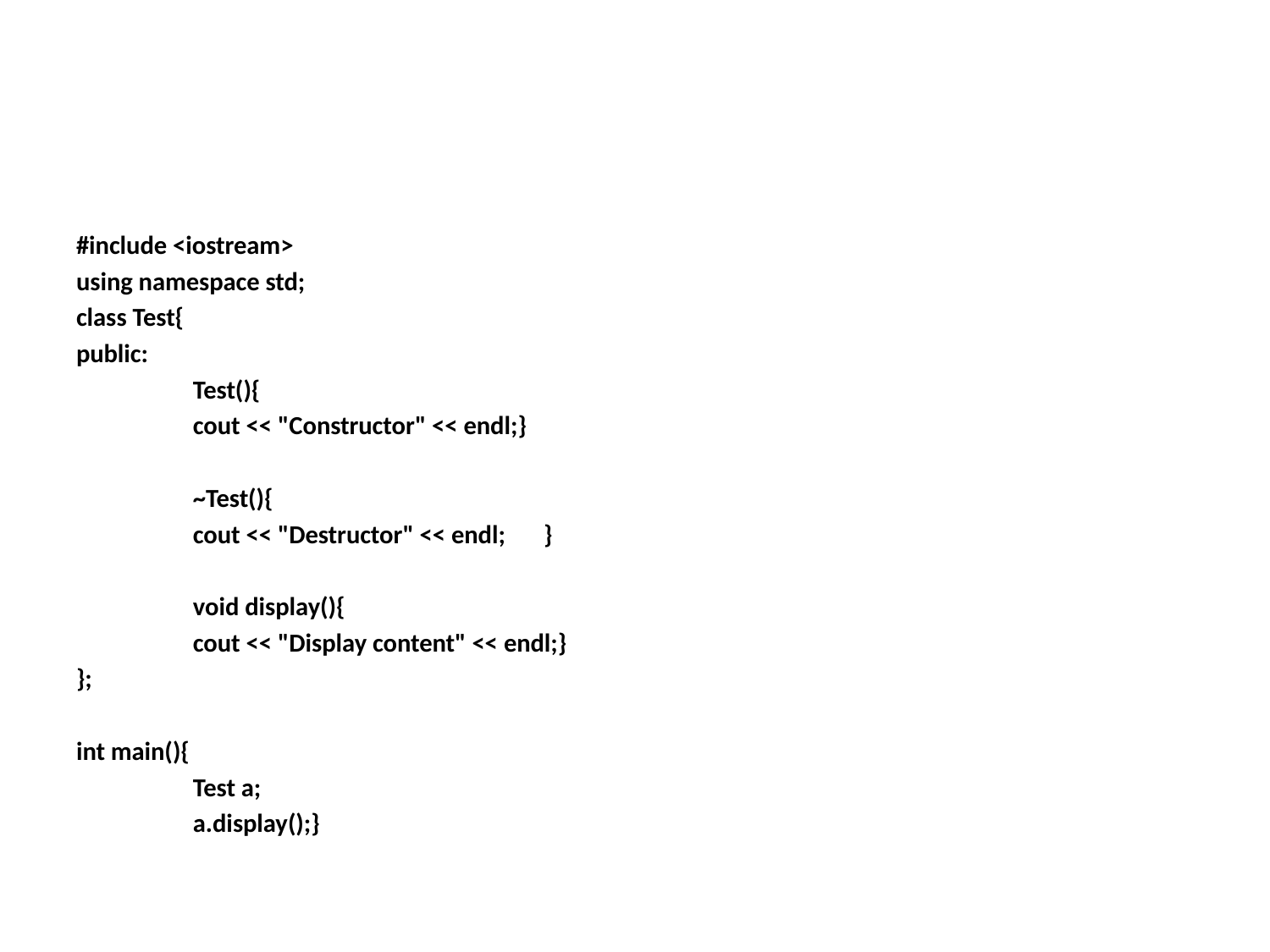

#
#include <iostream>
using namespace std;
class Test{
public:
	Test(){
		cout << "Constructor" << endl;}

	~Test(){
		cout << "Destructor" << endl;	}

	void display(){
		cout << "Display content" << endl;}
};

int main(){
	Test a;
	a.display();}